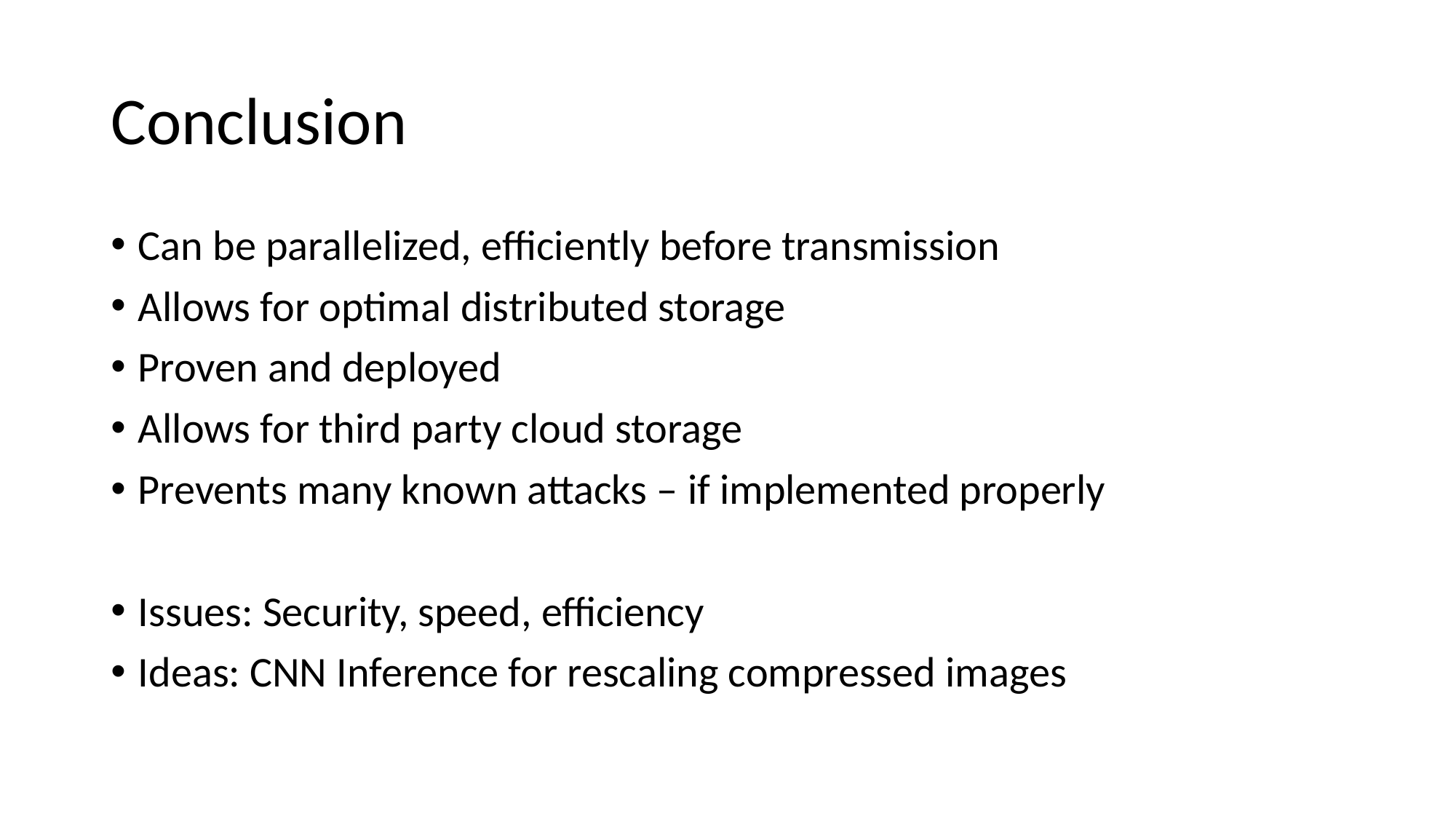

# Conclusion
Can be parallelized, efficiently before transmission
Allows for optimal distributed storage
Proven and deployed
Allows for third party cloud storage
Prevents many known attacks – if implemented properly

Issues: Security, speed, efficiency
Ideas: CNN Inference for rescaling compressed images